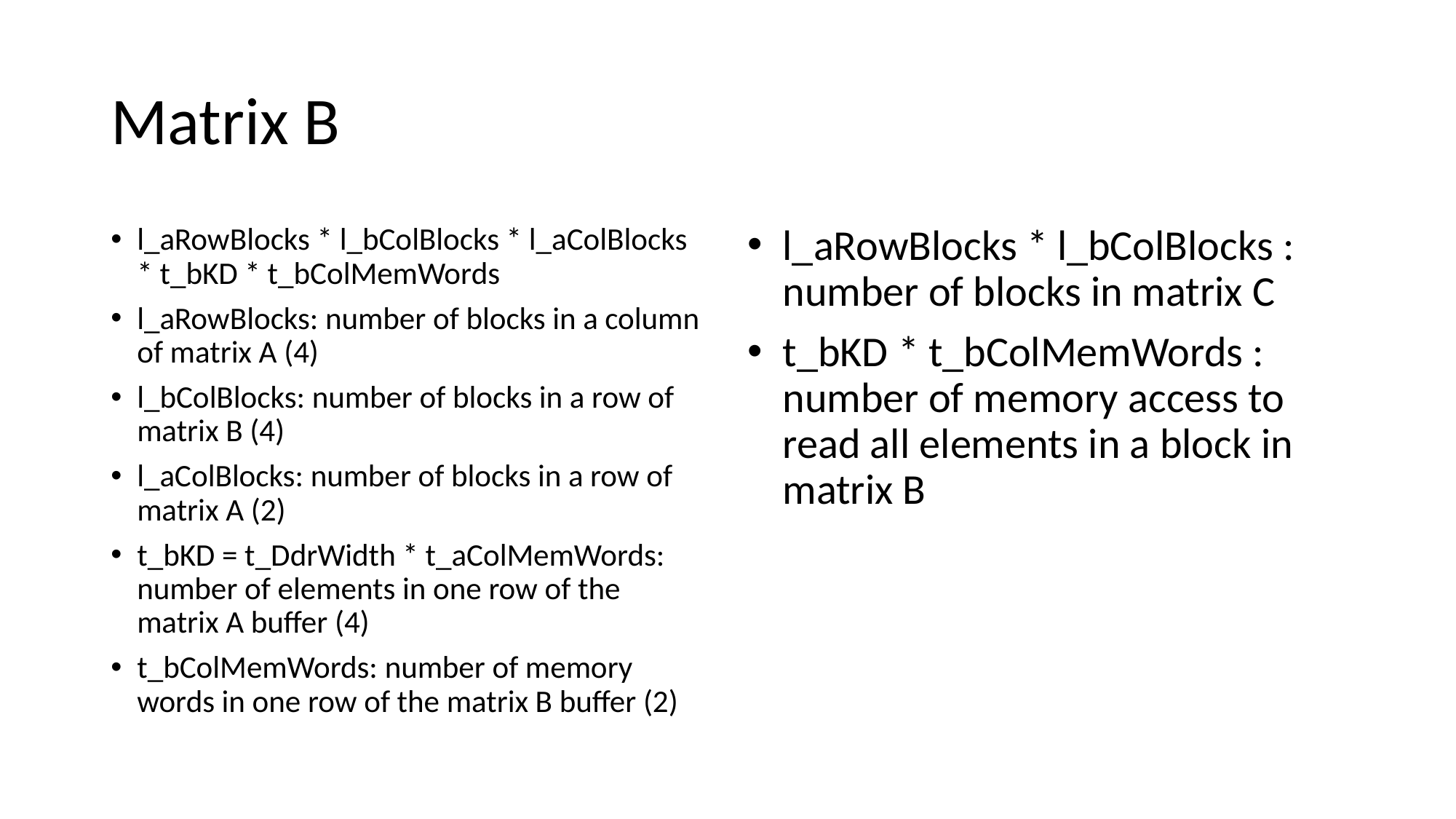

# Matrix B
l_aRowBlocks * l_bColBlocks * l_aColBlocks * t_bKD * t_bColMemWords
l_aRowBlocks: number of blocks in a column of matrix A (4)
l_bColBlocks: number of blocks in a row of matrix B (4)
l_aColBlocks: number of blocks in a row of matrix A (2)
t_bKD = t_DdrWidth * t_aColMemWords: number of elements in one row of the matrix A buffer (4)
t_bColMemWords: number of memory words in one row of the matrix B buffer (2)
l_aRowBlocks * l_bColBlocks : number of blocks in matrix C
t_bKD * t_bColMemWords : number of memory access to read all elements in a block in matrix B